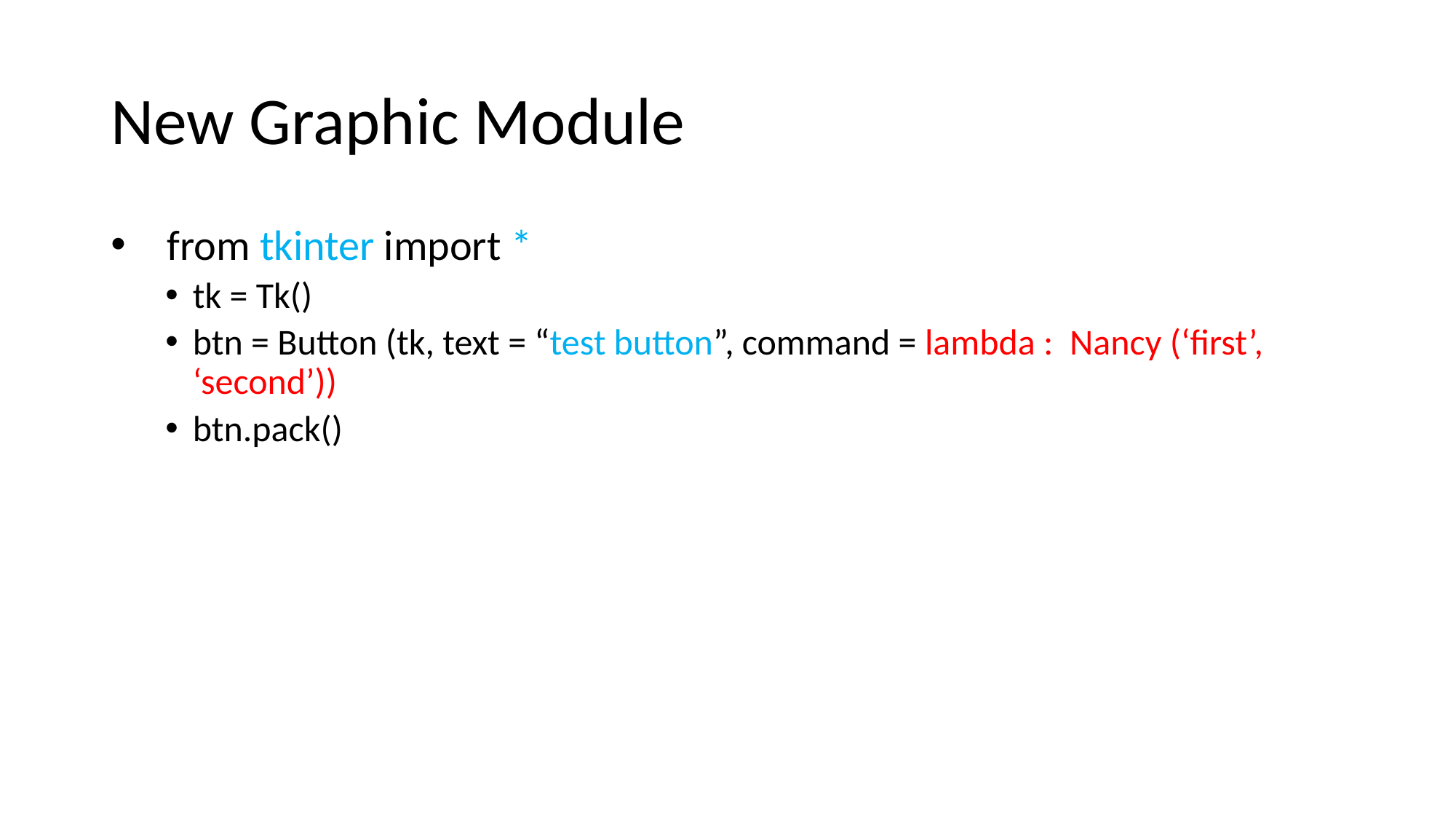

# New Graphic Module
   from tkinter import *
tk = Tk()
btn = Button (tk, text = “test button”, command = lambda :  Nancy (‘first’, ‘second’))
btn.pack()